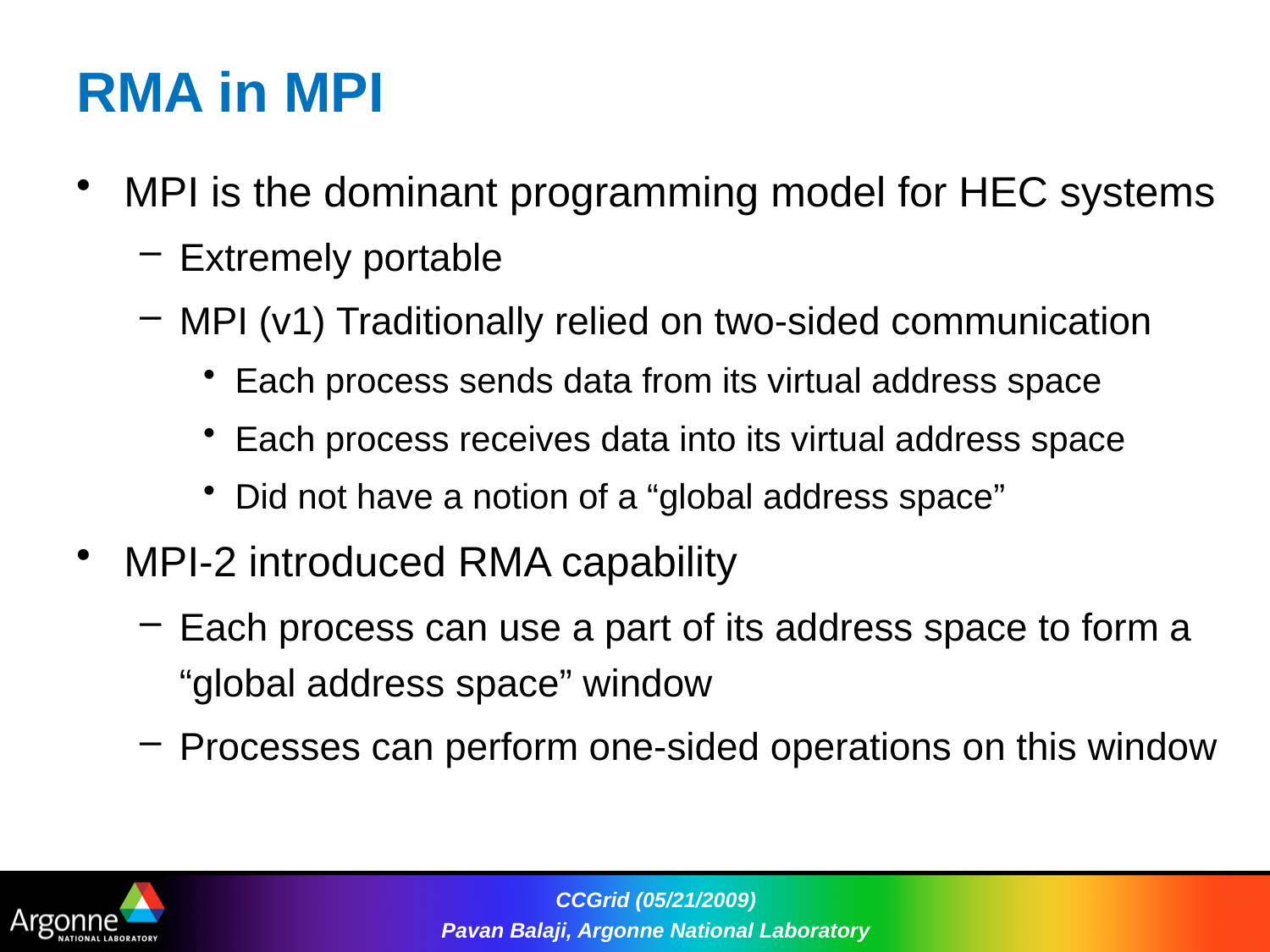

# RMA in MPI
MPI is the dominant programming model for HEC systems
Extremely portable
MPI (v1) Traditionally relied on two-sided communication
Each process sends data from its virtual address space
Each process receives data into its virtual address space
Did not have a notion of a “global address space”
MPI-2 introduced RMA capability
Each process can use a part of its address space to form a “global address space” window
Processes can perform one-sided operations on this window
CCGrid (05/21/2009)
Pavan Balaji, Argonne National Laboratory